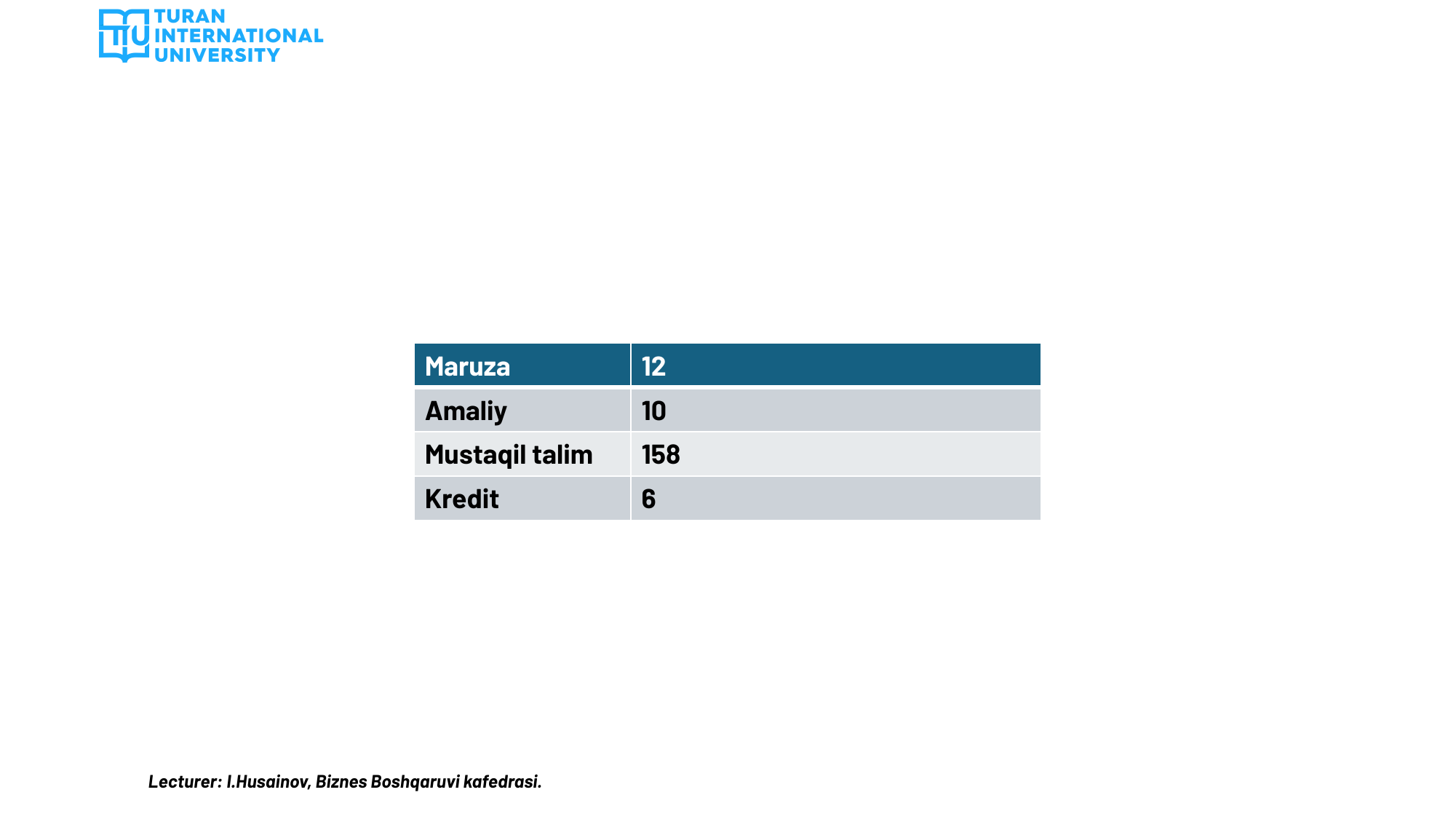

#
| Maruza | 12 |
| --- | --- |
| Amaliy | 10 |
| Mustaqil talim | 158 |
| Kredit | 6 |
Lecturer: I.Husainov, Biznes Boshqaruvi kafedrasi.